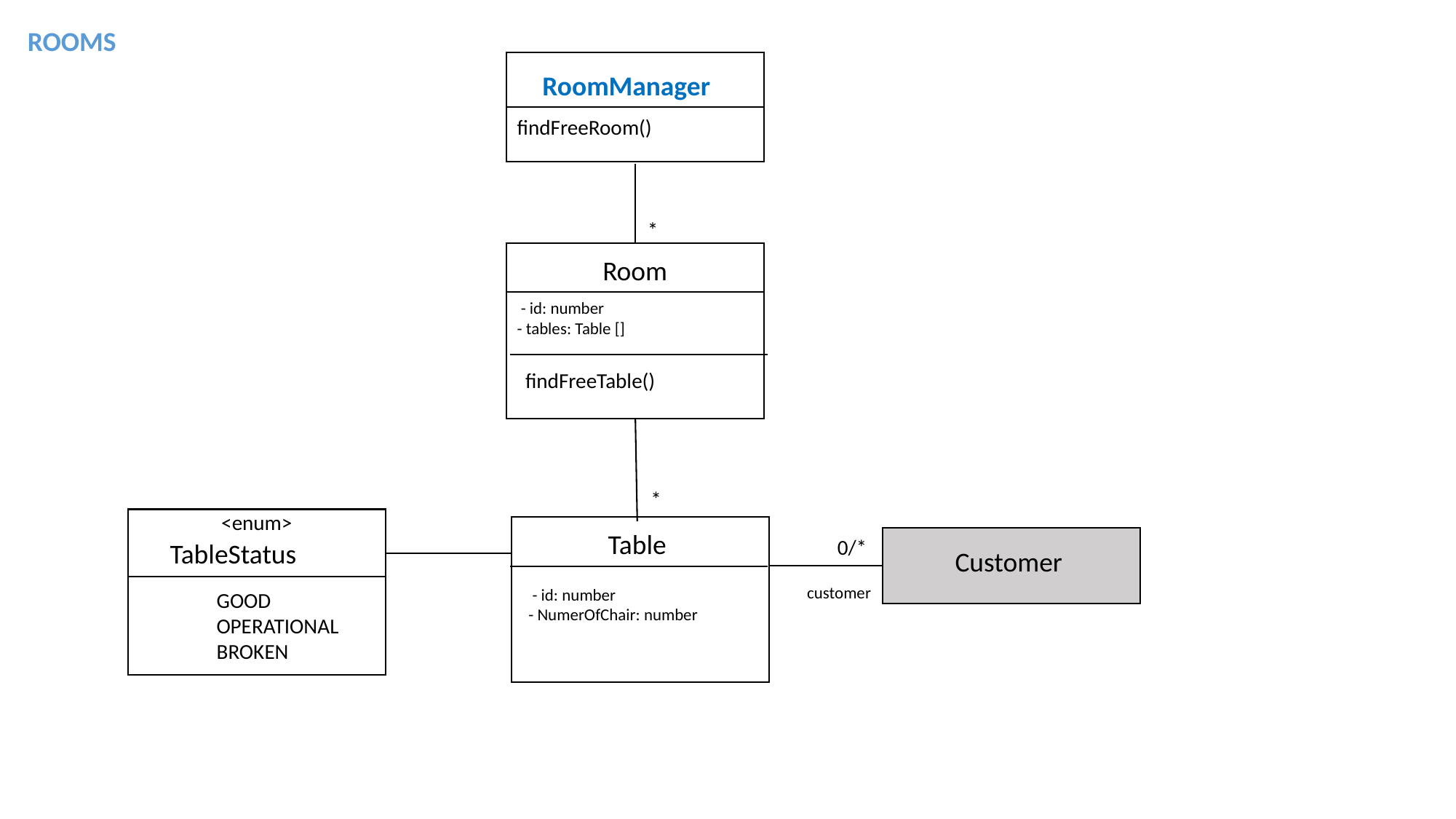

ROOMS

RoomManager
findFreeRoom()
*

Room
 - id: number
- tables: Table []
 findFreeTable()
*
<enum>

Table

0/*
TableStatus
Customer
customer
 - id: number
- NumerOfChair: number
GOOD
OPERATIONAL
BROKEN